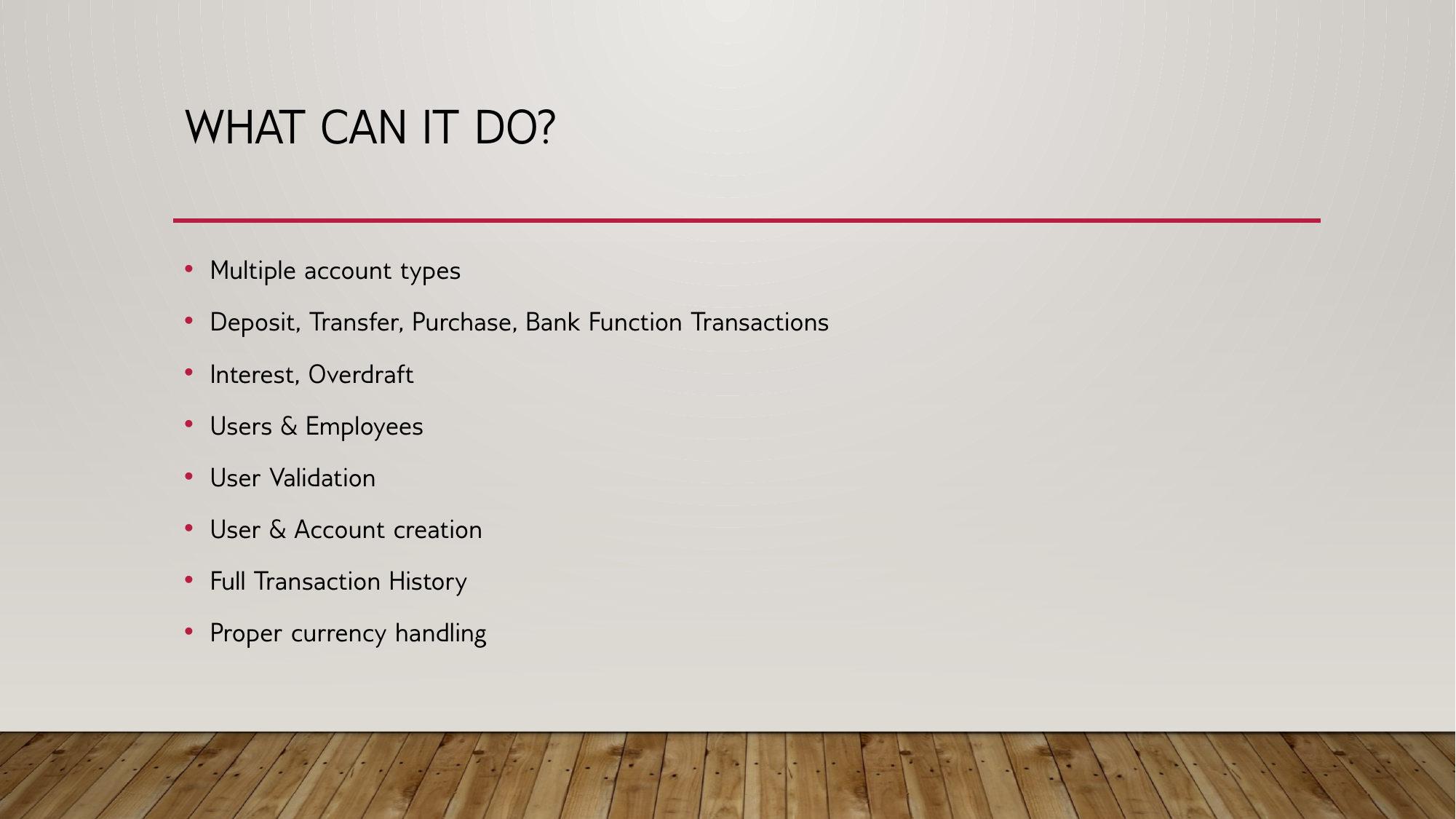

# What can it do?
Multiple account types
Deposit, Transfer, Purchase, Bank Function Transactions
Interest, Overdraft
Users & Employees
User Validation
User & Account creation
Full Transaction History
Proper currency handling